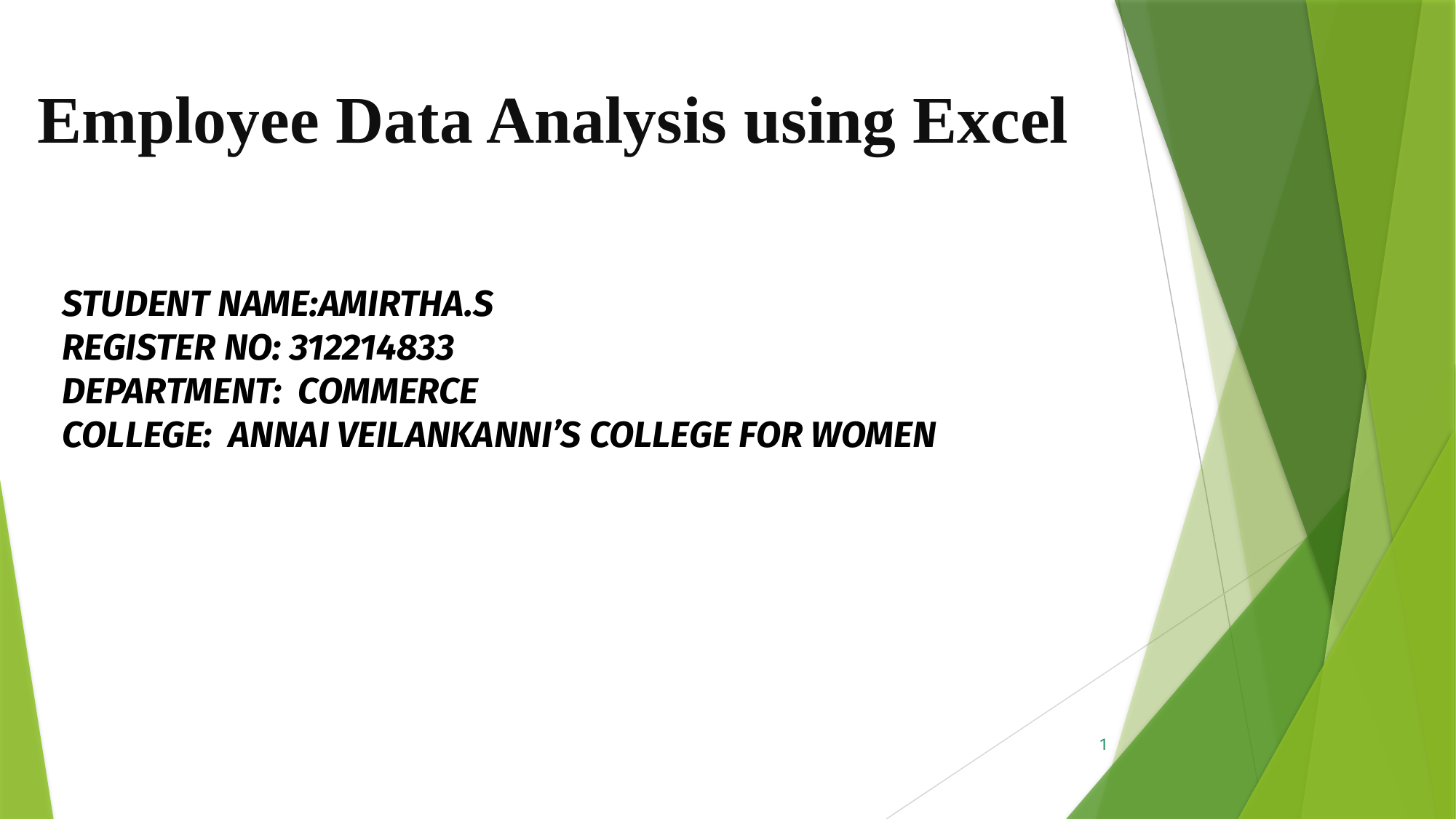

# Employee Data Analysis using Excel
STUDENT NAME:AMIRTHA.S
REGISTER NO: 312214833
DEPARTMENT:  COMMERCE
COLLEGE:  ANNAI VEILANKANNI’S COLLEGE FOR WOMEN

1